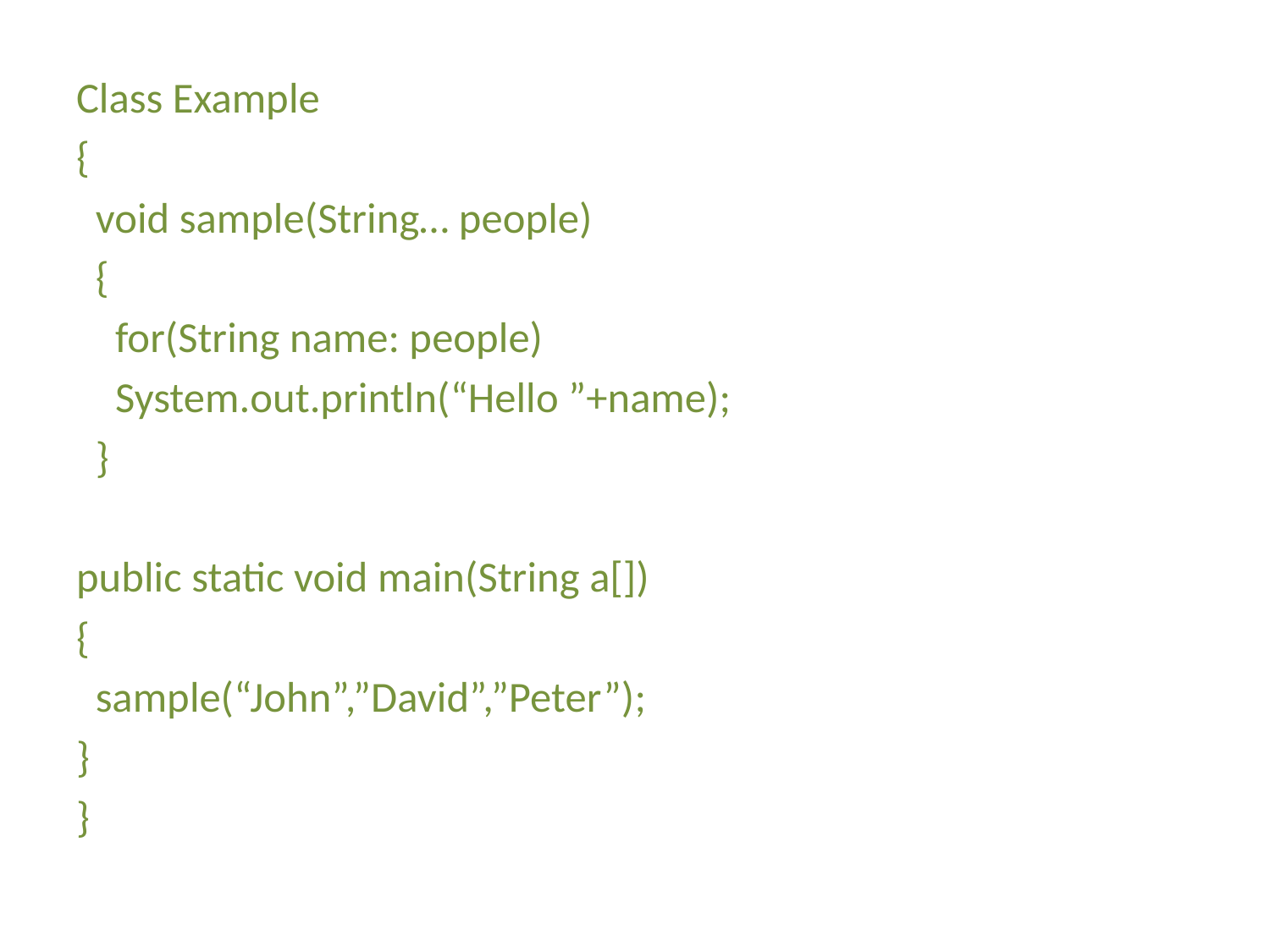

Class Example
{
  void sample(String… people)
  {
    for(String name: people)
    System.out.println(“Hello ”+name);
  }

public static void main(String a[])
{
  sample(“John”,”David”,”Peter”);
}
}